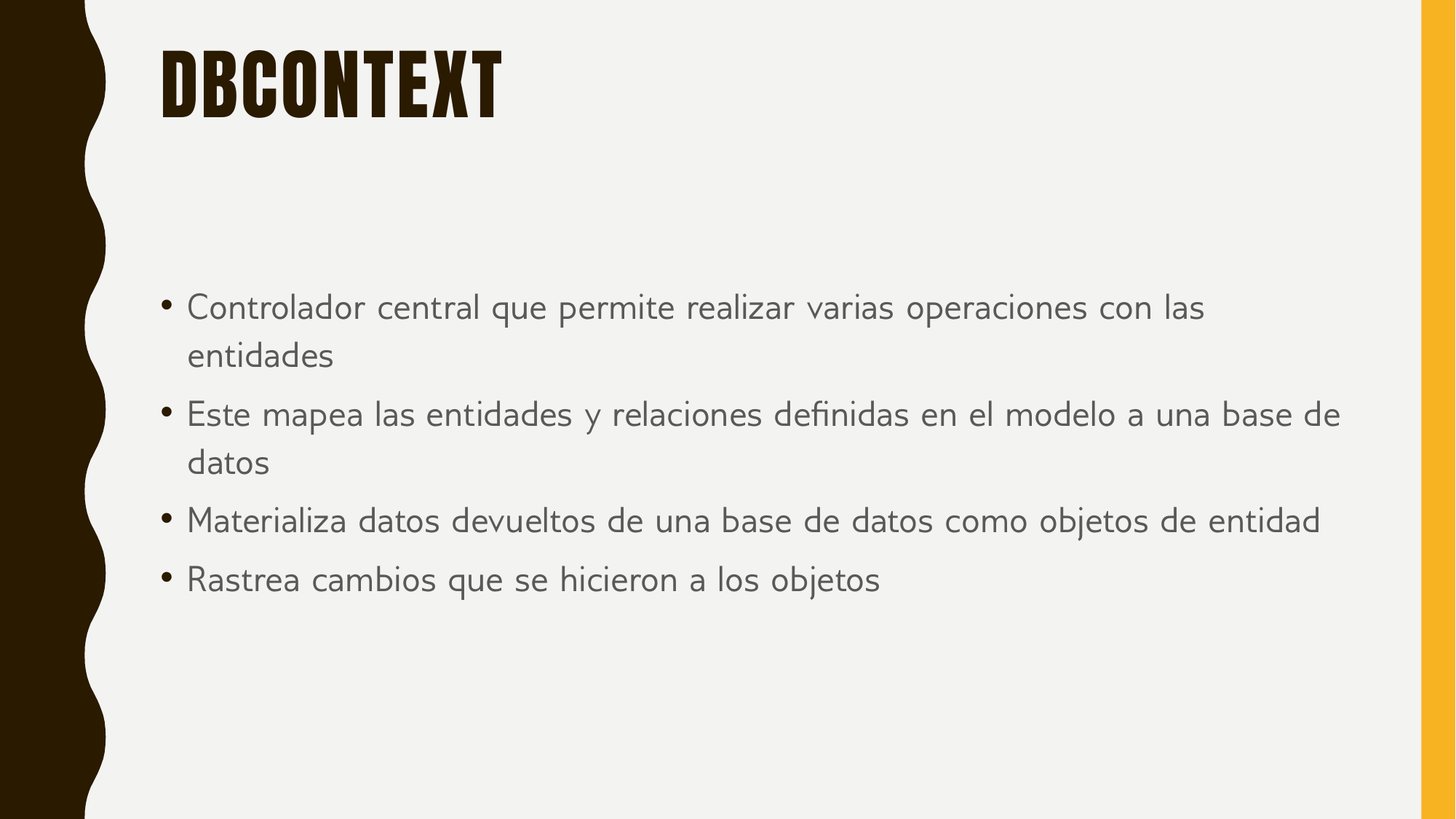

# dbcontext
Controlador central que permite realizar varias operaciones con las entidades
Este mapea las entidades y relaciones definidas en el modelo a una base de datos
Materializa datos devueltos de una base de datos como objetos de entidad
Rastrea cambios que se hicieron a los objetos